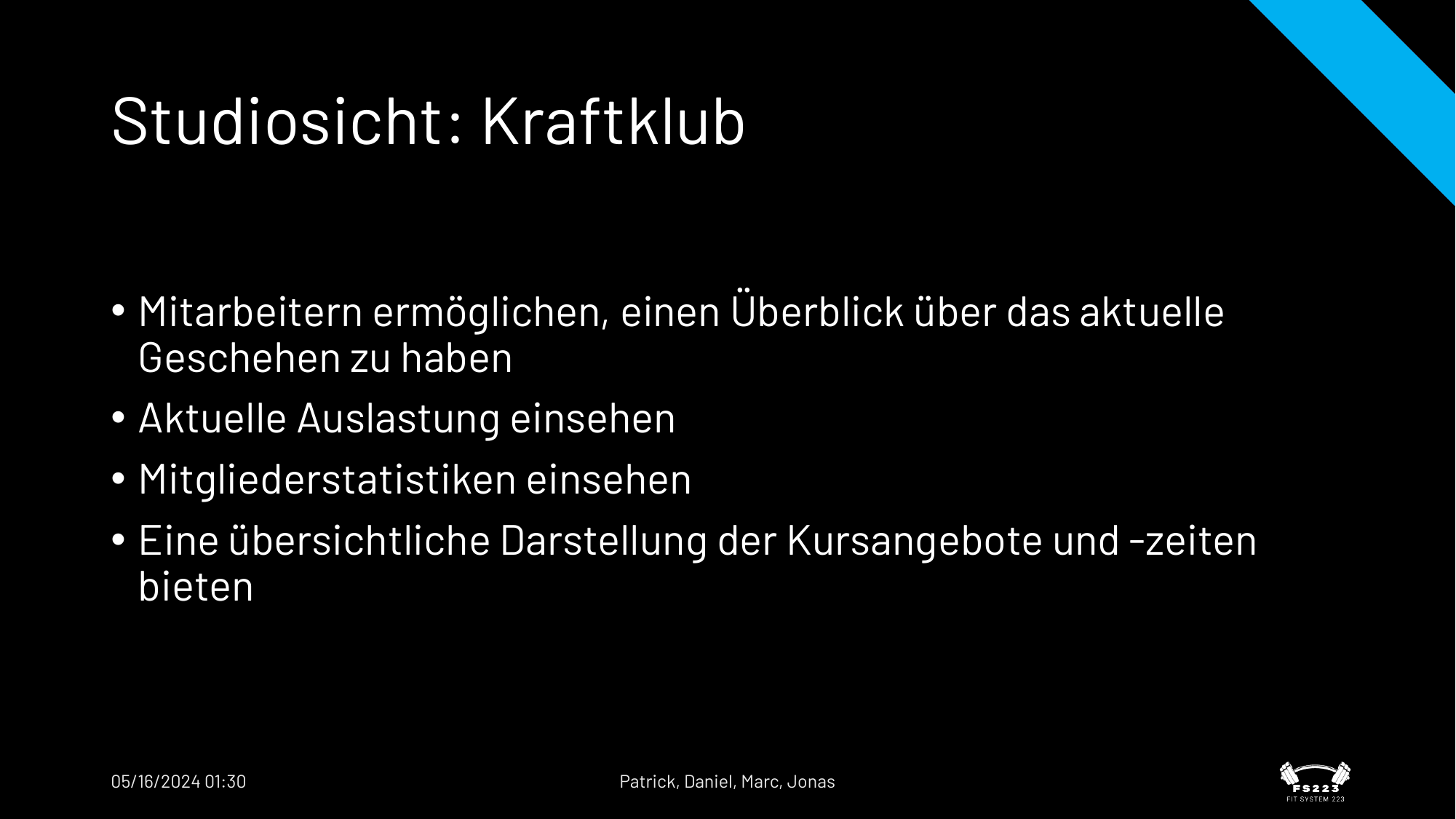

# Studiosicht: Kraftklub

Mitarbeitern ermöglichen, einen Überblick über das aktuelle Geschehen zu haben
Aktuelle Auslastung einsehen
Mitgliederstatistiken einsehen
Eine übersichtliche Darstellung der Kursangebote und -zeiten bieten
05/16/2024 01:30
Patrick, Daniel, Marc, Jonas